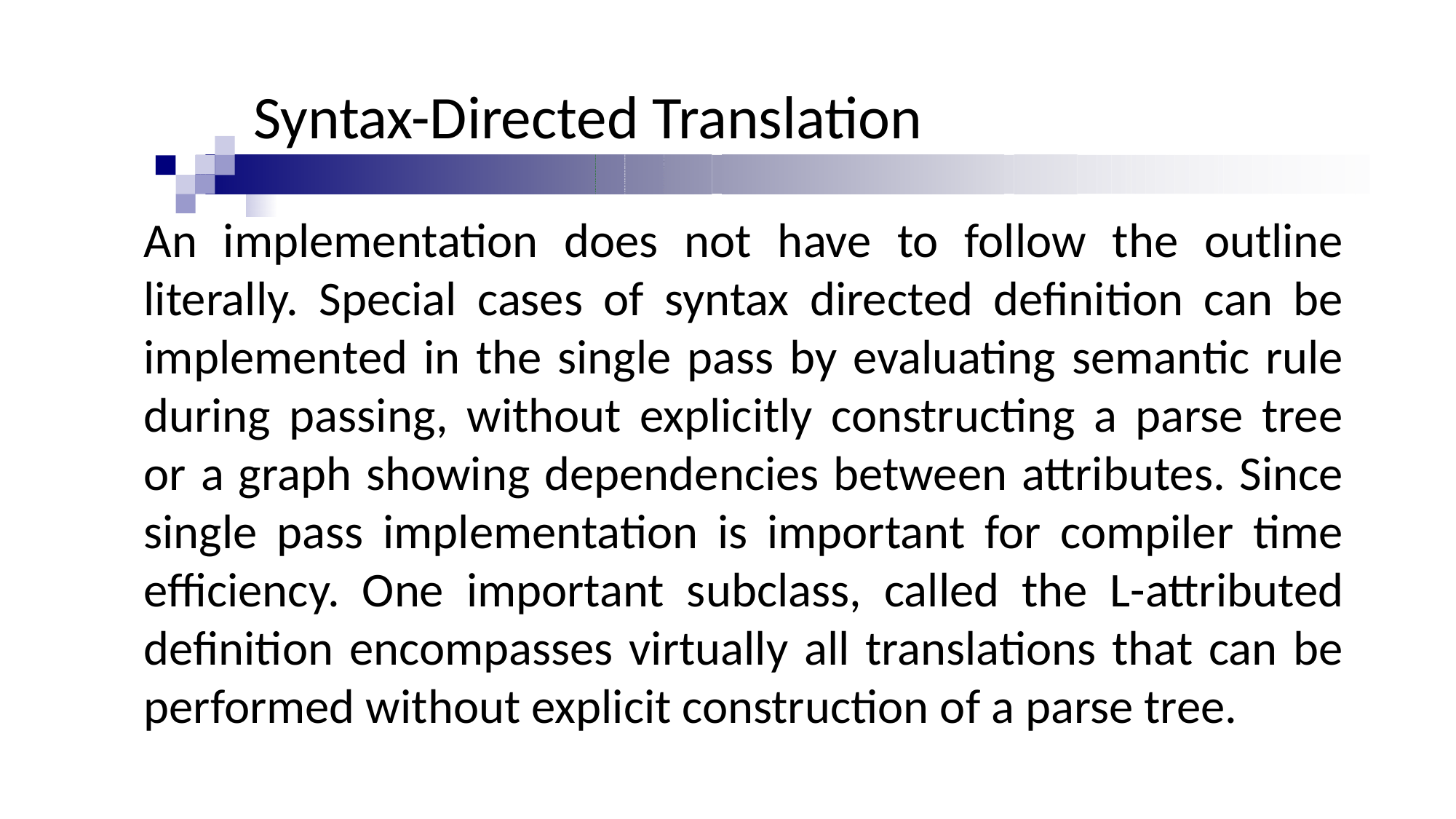

# Syntax-Directed Translation

An implementation does not have to follow the outline literally. Special cases of syntax directed definition can be implemented in the single pass by evaluating semantic rule during passing, without explicitly constructing a parse tree or a graph showing dependencies between attributes. Since single pass implementation is important for compiler time efficiency. One important subclass, called the L-attributed definition encompasses virtually all translations that can be performed without explicit construction of a parse tree.